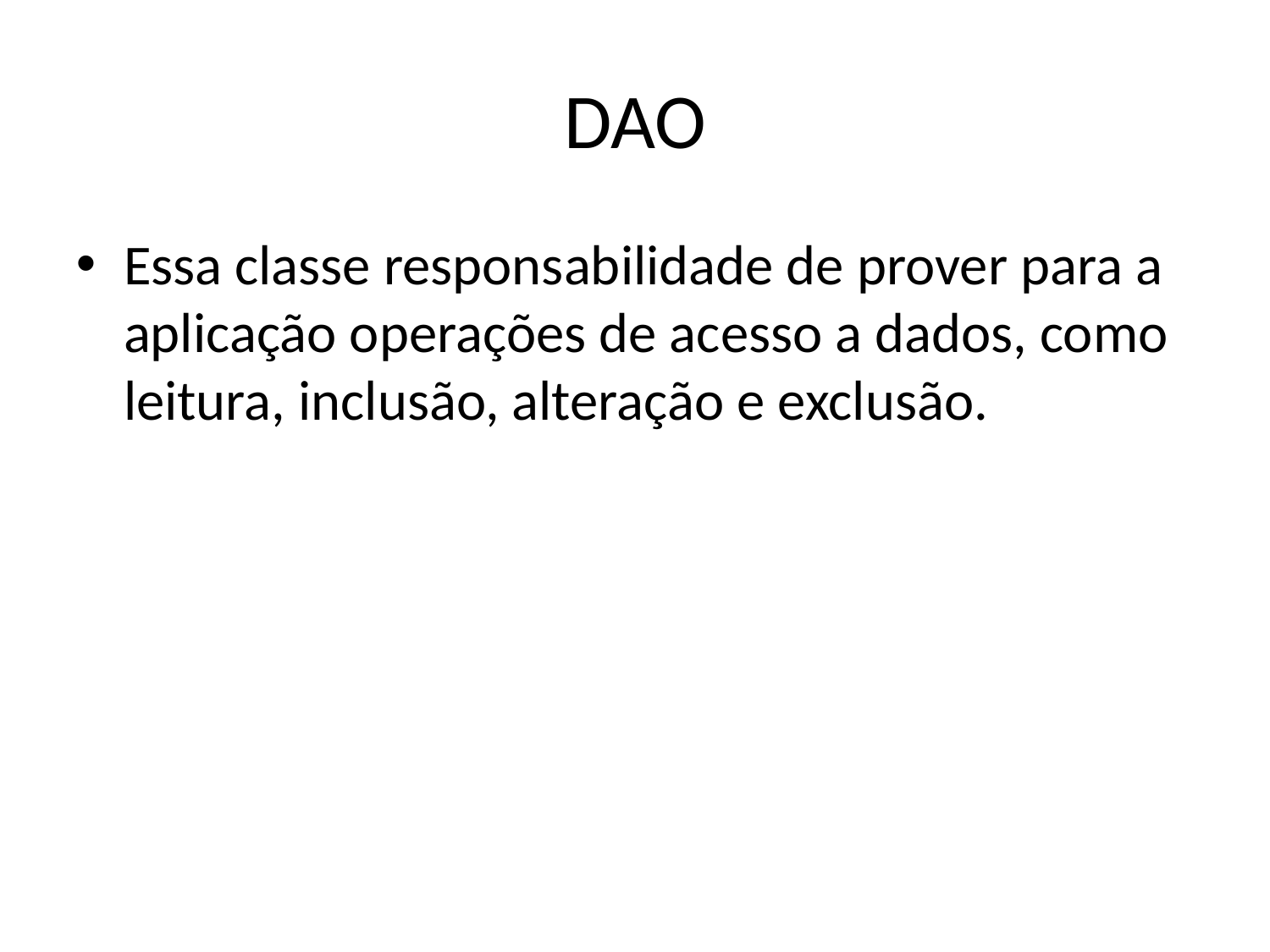

DAO
Essa classe responsabilidade de prover para a aplicação operações de acesso a dados, como leitura, inclusão, alteração e exclusão.